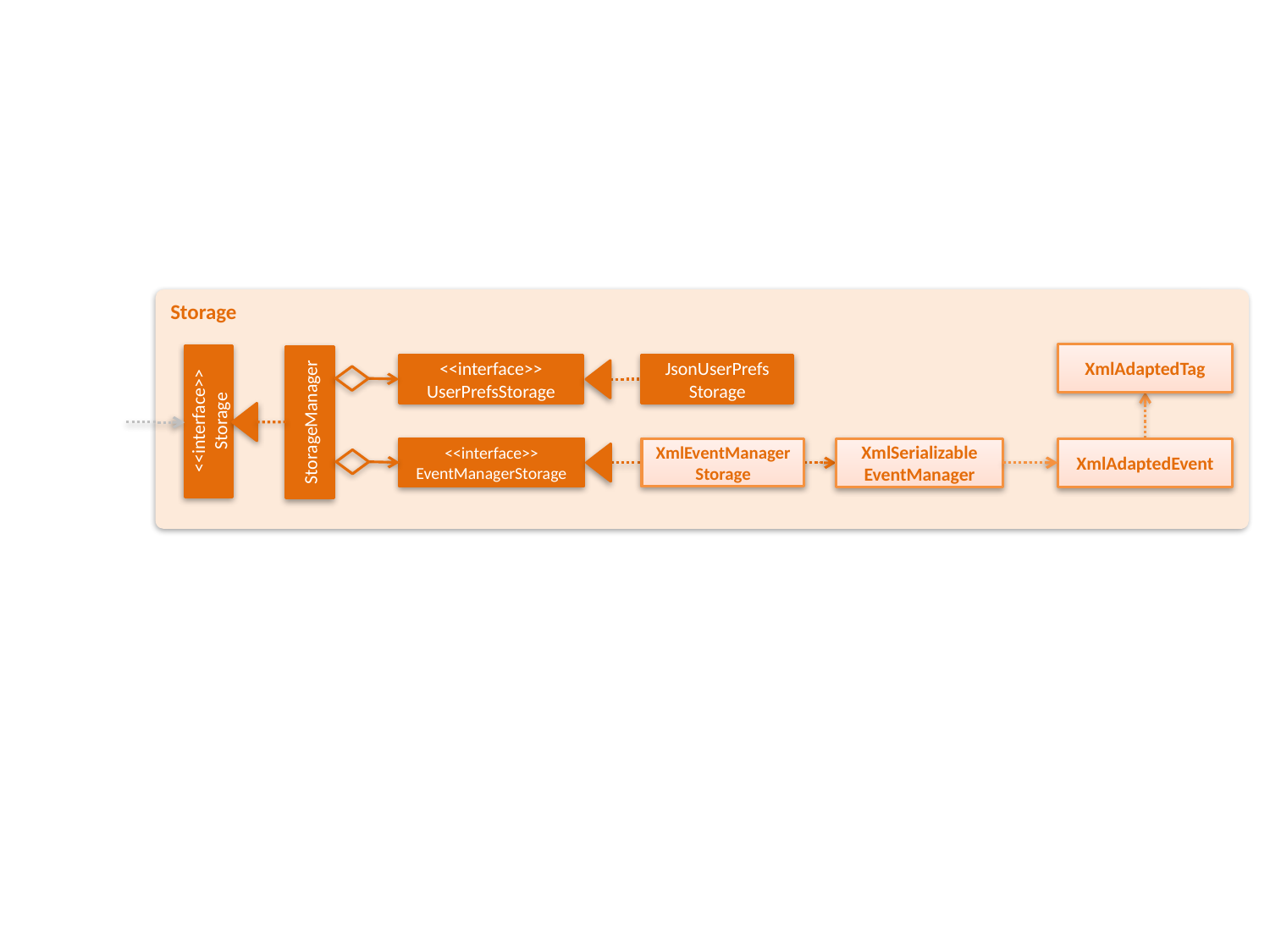

Storage
XmlAdaptedTag
<<interface>>
UserPrefsStorage
JsonUserPrefs
Storage

<<interface>>
Storage
StorageManager

<<interface>>
EventManagerStorage
XmlEventManager
Storage
XmlAdaptedEvent
XmlSerializable
EventManager